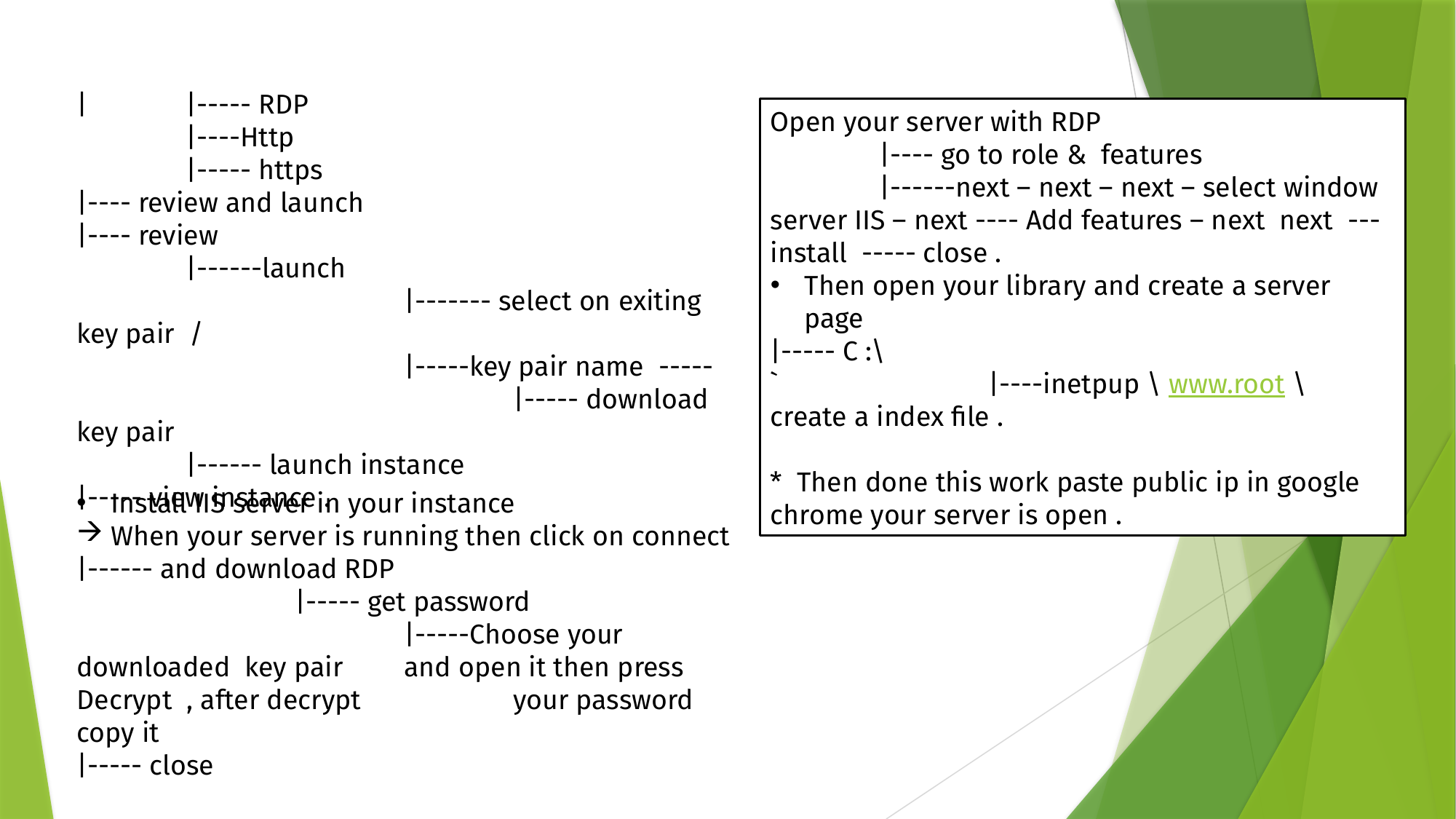

|	|----- RDP
	|----Http
	|----- https
|---- review and launch
|---- review
	|------launch
			|------- select on exiting key pair  /
			|-----key pair name  -----
				|----- download key pair
	|------ launch instance
|----- view instance .
Open your server with RDP
	|---- go to role &  features
	|------next – next – next – select window server IIS – next ---- Add features – next  next  --- install  ----- close .
Then open your library and create a server page
|----- C :\
`		|----inetpup \ www.root \  create a index file .

*  Then done this work paste public ip in google chrome your server is open .
Install IIS server in your instance
When your server is running then click on connect
|------ and download RDP
		|----- get password
			|-----Choose your downloaded  key pair 	and open it then press Decrypt  , after decrypt	 	your password copy it
|----- close